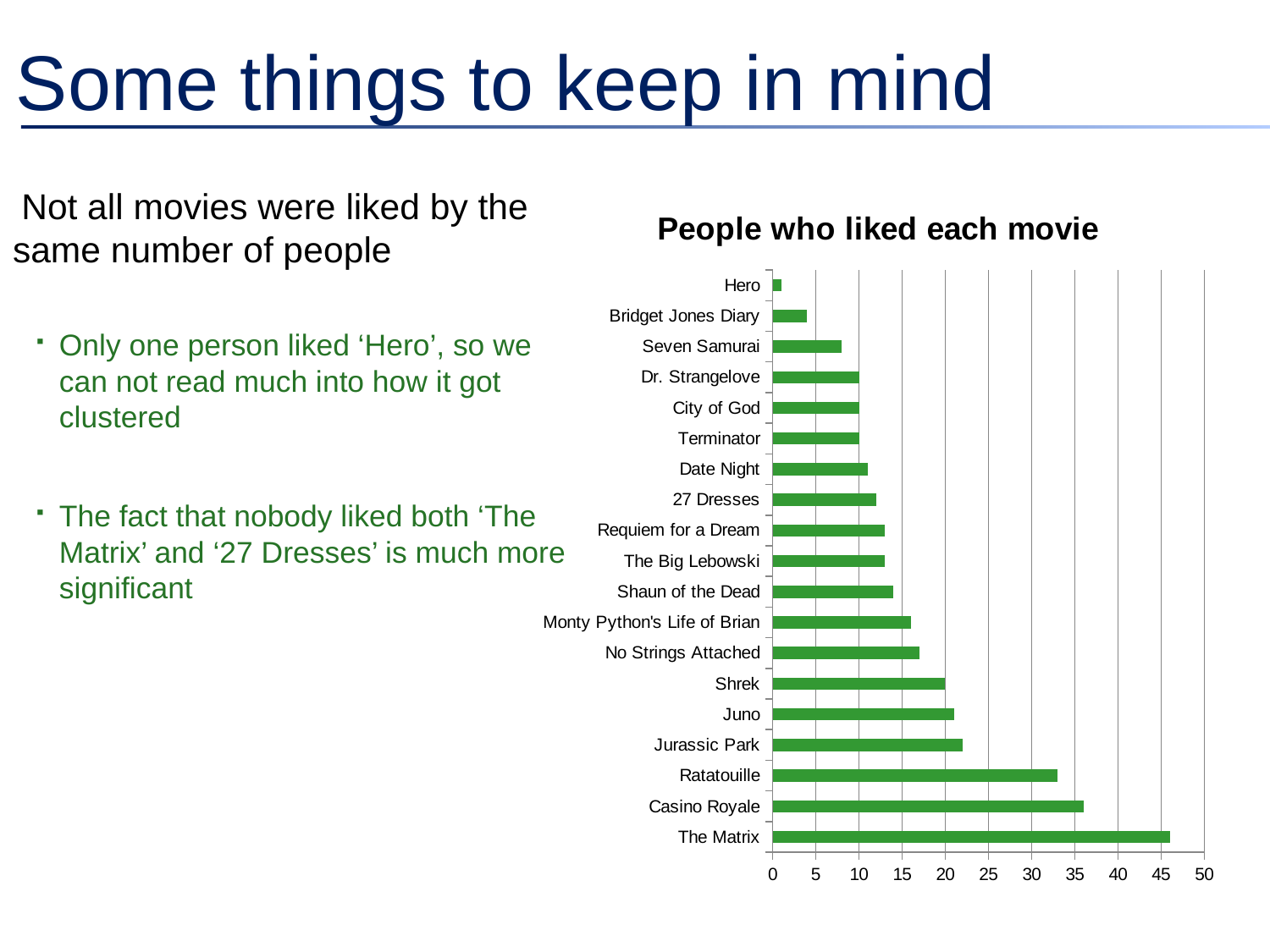

# Some things to keep in mind
Not all movies were liked by the same number of people

Only one person liked ‘Hero’, so we can not read much into how it got clustered

The fact that nobody liked both ‘The Matrix’ and ‘27 Dresses’ is much more significant

### Chart: People who liked each movie

| Category |  |
|---|---|
| The Matrix | 46.0 |
| Casino Royale | 36.0 |
| Ratatouille | 33.0 |
| Jurassic Park | 22.0 |
| Juno | 21.0 |
| Shrek | 20.0 |
| No Strings Attached | 17.0 |
| Monty Python's Life of Brian | 16.0 |
| Shaun of the Dead | 14.0 |
| The Big Lebowski | 13.0 |
| Requiem for a Dream | 13.0 |
| 27 Dresses | 12.0 |
| Date Night | 11.0 |
| Terminator | 10.0 |
| City of God | 10.0 |
| Dr. Strangelove | 10.0 |
| Seven Samurai | 8.0 |
| Bridget Jones Diary | 4.0 |
| Hero | 1.0 |